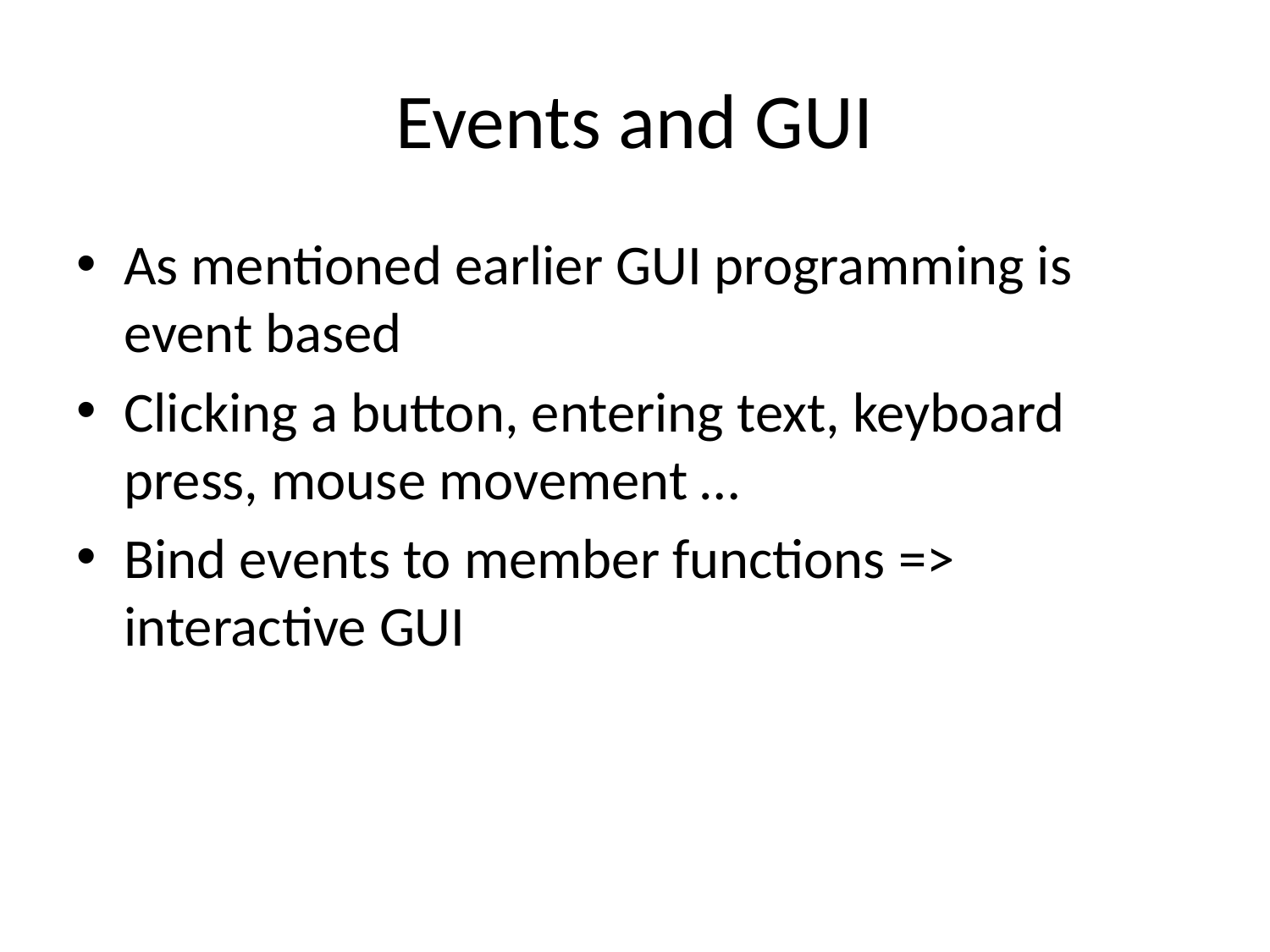

# Events and GUI
As mentioned earlier GUI programming is event based
Clicking a button, entering text, keyboard press, mouse movement …
Bind events to member functions => interactive GUI